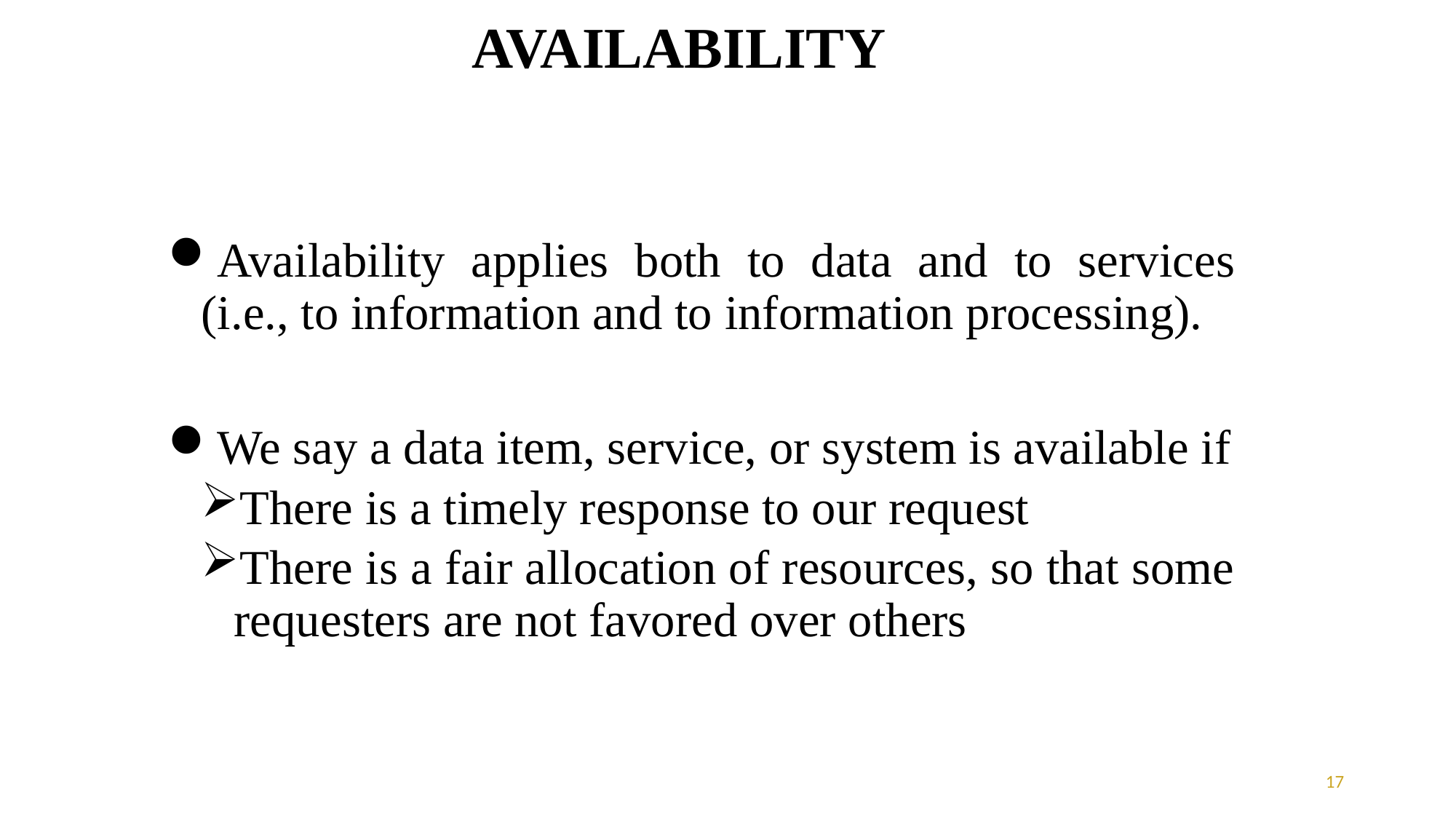

# AVAILABILITY

Availability applies both to data and to services (i.e., to information and to information processing).

We say a data item, service, or system is available if
There is a timely response to our request
There is a fair allocation of resources, so that some requesters are not favored over others
17